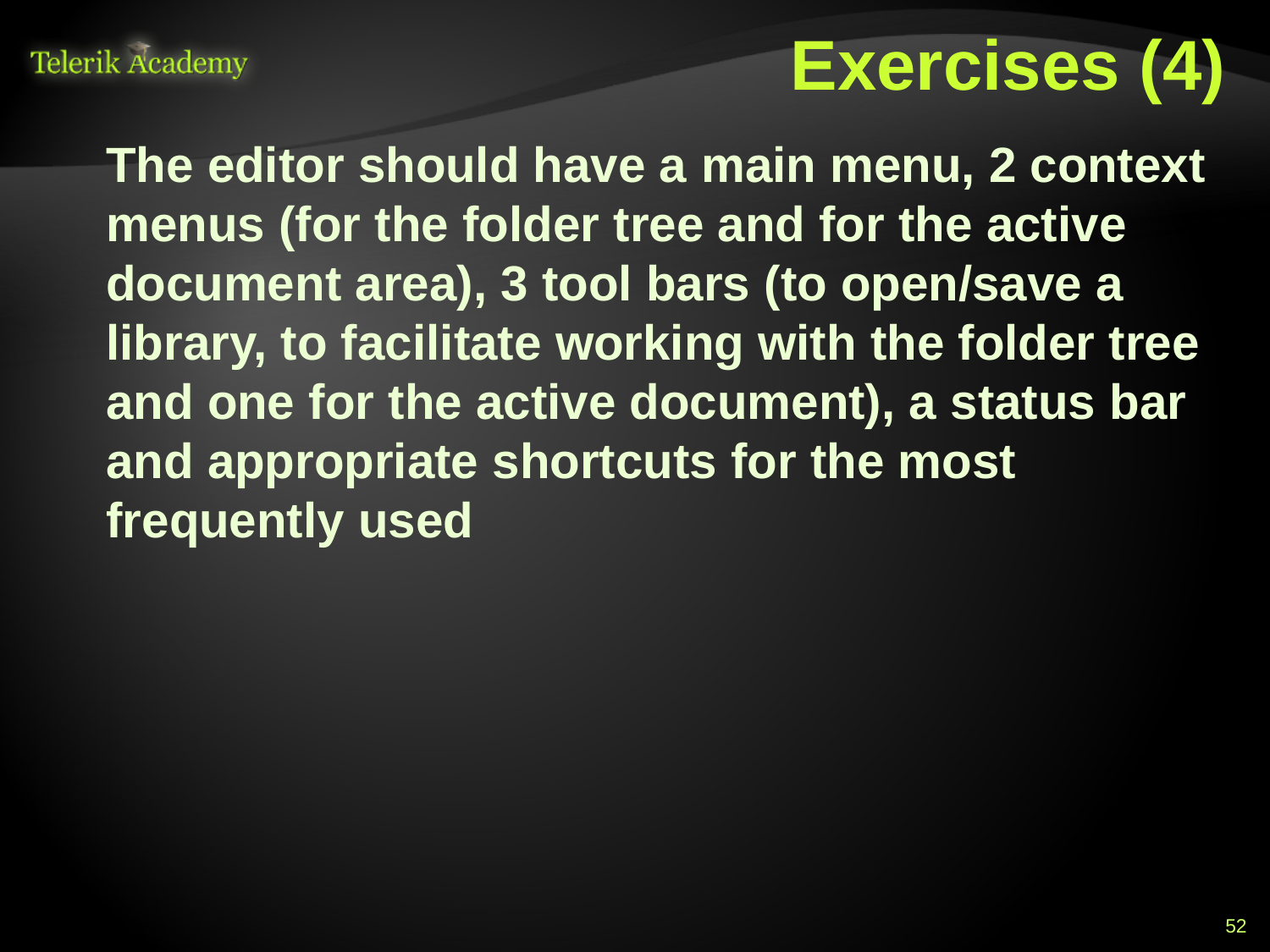

# Exercises (4)
The editor should have a main menu, 2 context menus (for the folder tree and for the active document area), 3 tool bars (to open/save a library, to facilitate working with the folder tree and one for the active document), a status bar and appropriate shortcuts for the most frequently used
52